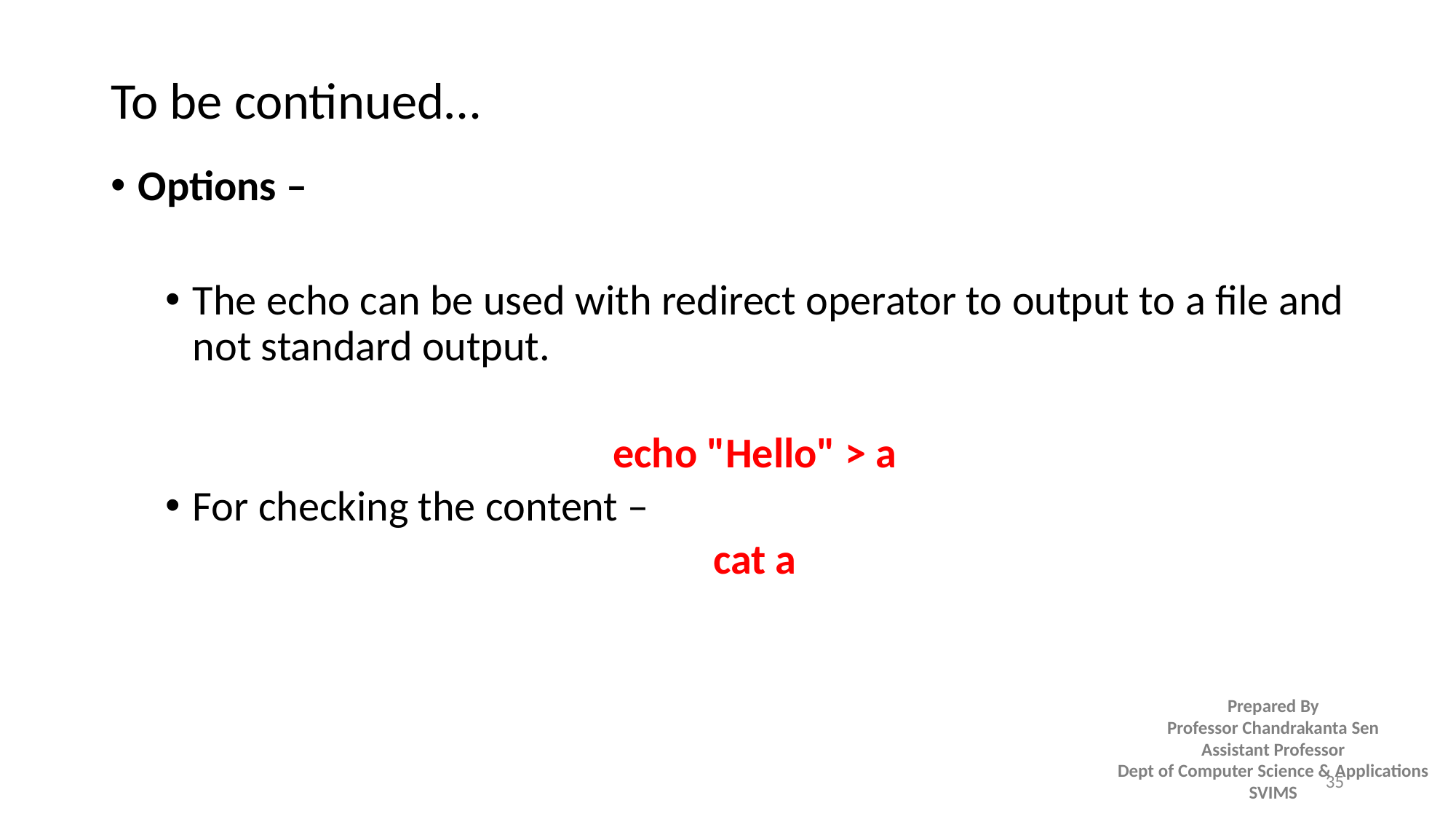

# To be continued…
Options –

The echo can be used with redirect operator to output to a file and not standard output.

echo "Hello" > a
For checking the content –
cat a
35